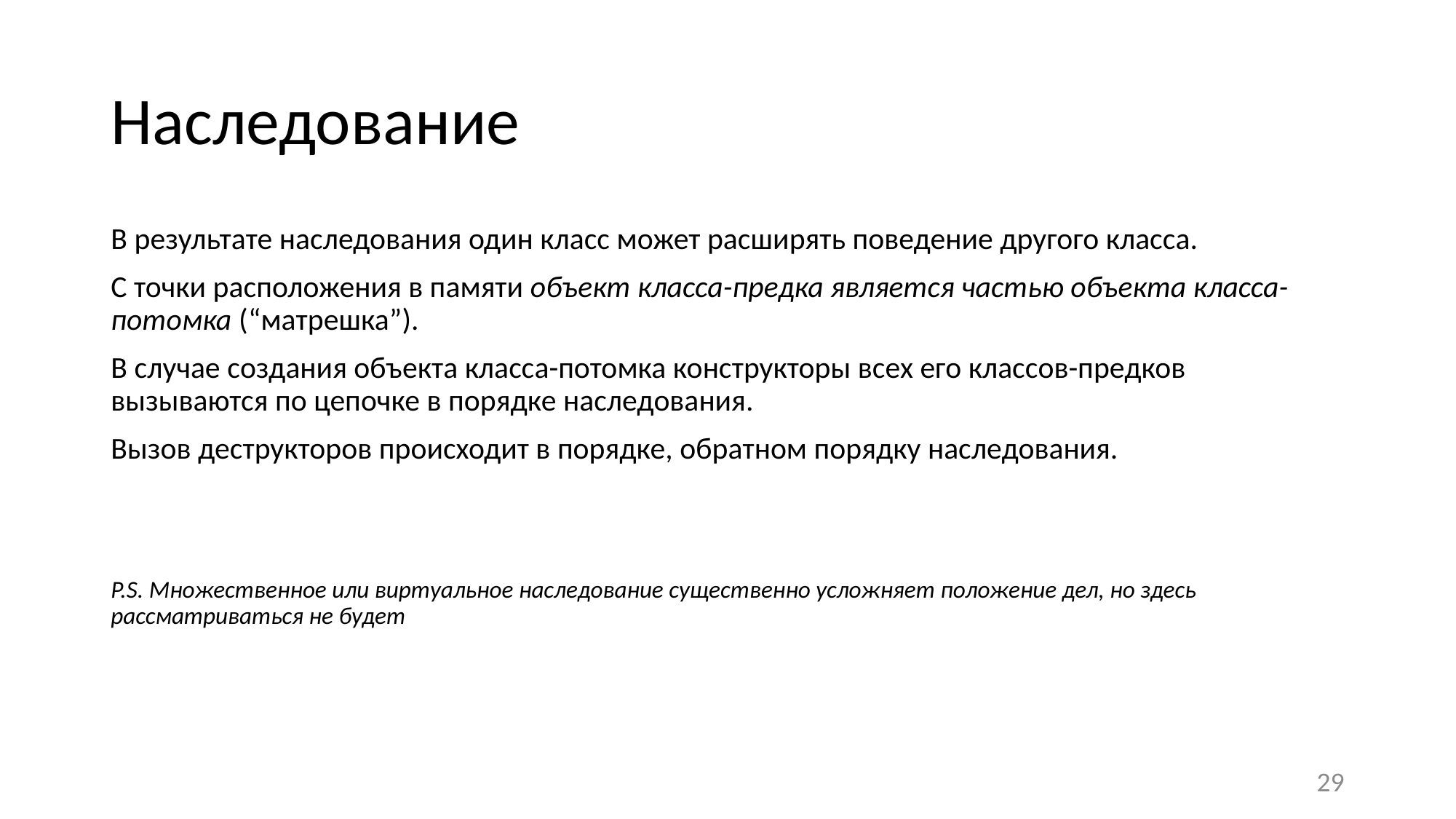

# Наследование
В результате наследования один класс может расширять поведение другого класса.
С точки расположения в памяти объект класса-предка является частью объекта класса-потомка (“матрешка”).
В случае создания объекта класса-потомка конструкторы всех его классов-предков вызываются по цепочке в порядке наследования.
Вызов деструкторов происходит в порядке, обратном порядку наследования.

P.S. Множественное или виртуальное наследование существенно усложняет положение дел, но здесь рассматриваться не будет
29